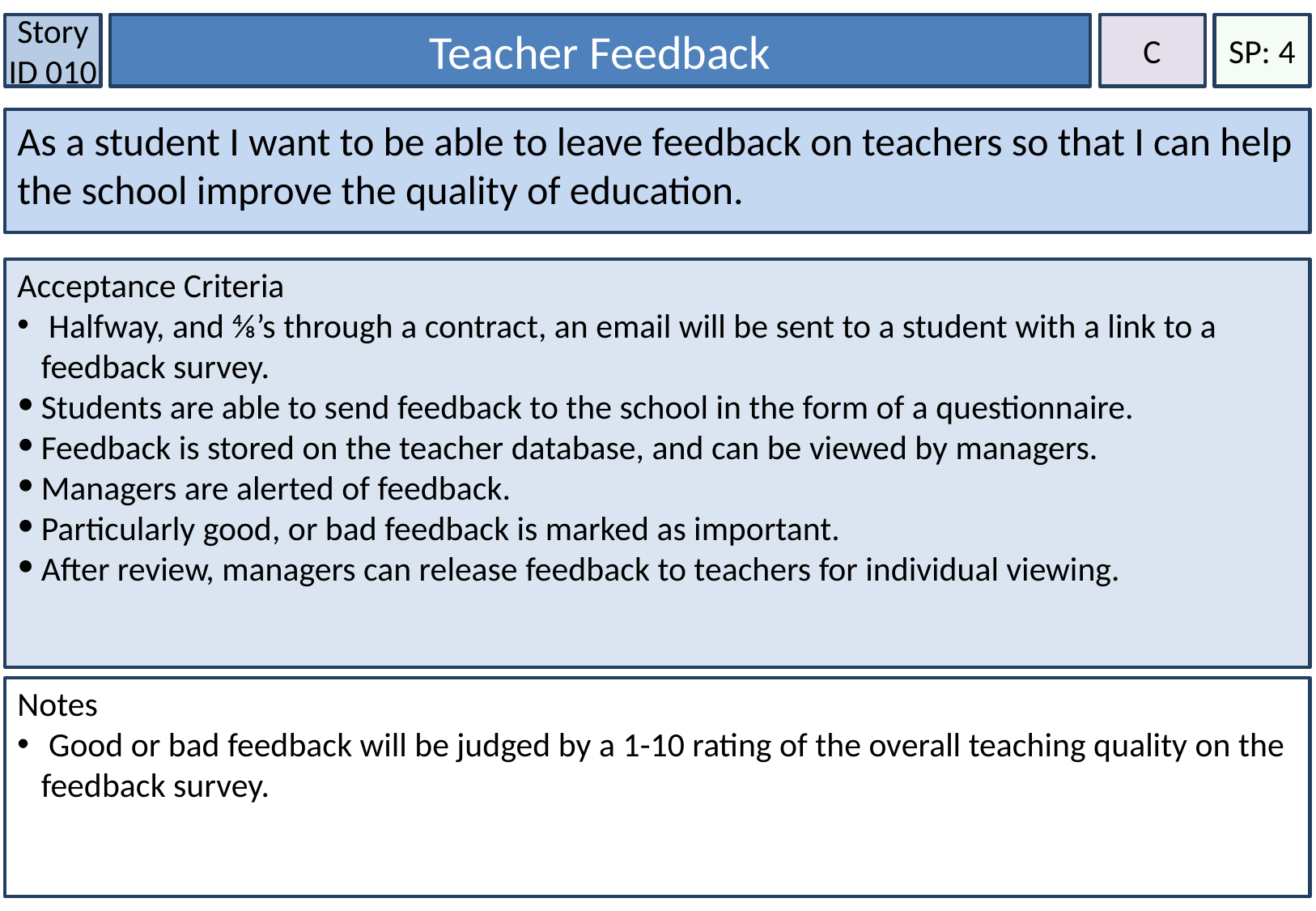

Story ID 010
Teacher Feedback
C
SP: 4
As a student I want to be able to leave feedback on teachers so that I can help the school improve the quality of education.
Acceptance Criteria
 Halfway, and ⅘’s through a contract, an email will be sent to a student with a link to a feedback survey.
Students are able to send feedback to the school in the form of a questionnaire.
Feedback is stored on the teacher database, and can be viewed by managers.
Managers are alerted of feedback.
Particularly good, or bad feedback is marked as important.
After review, managers can release feedback to teachers for individual viewing.
Notes
 Good or bad feedback will be judged by a 1-10 rating of the overall teaching quality on the feedback survey.